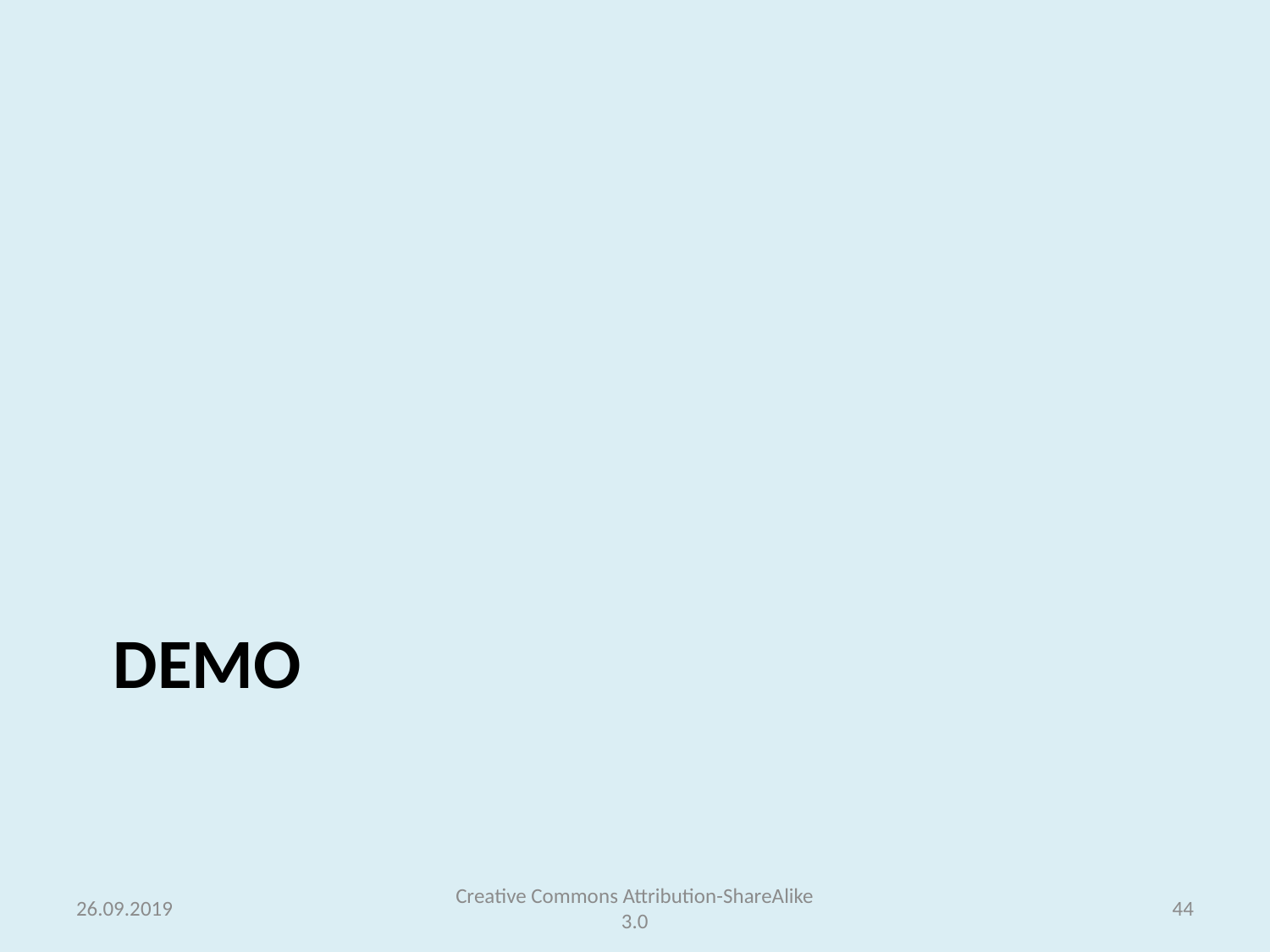

# Demo
26.09.2019
Creative Commons Attribution-ShareAlike 3.0
44